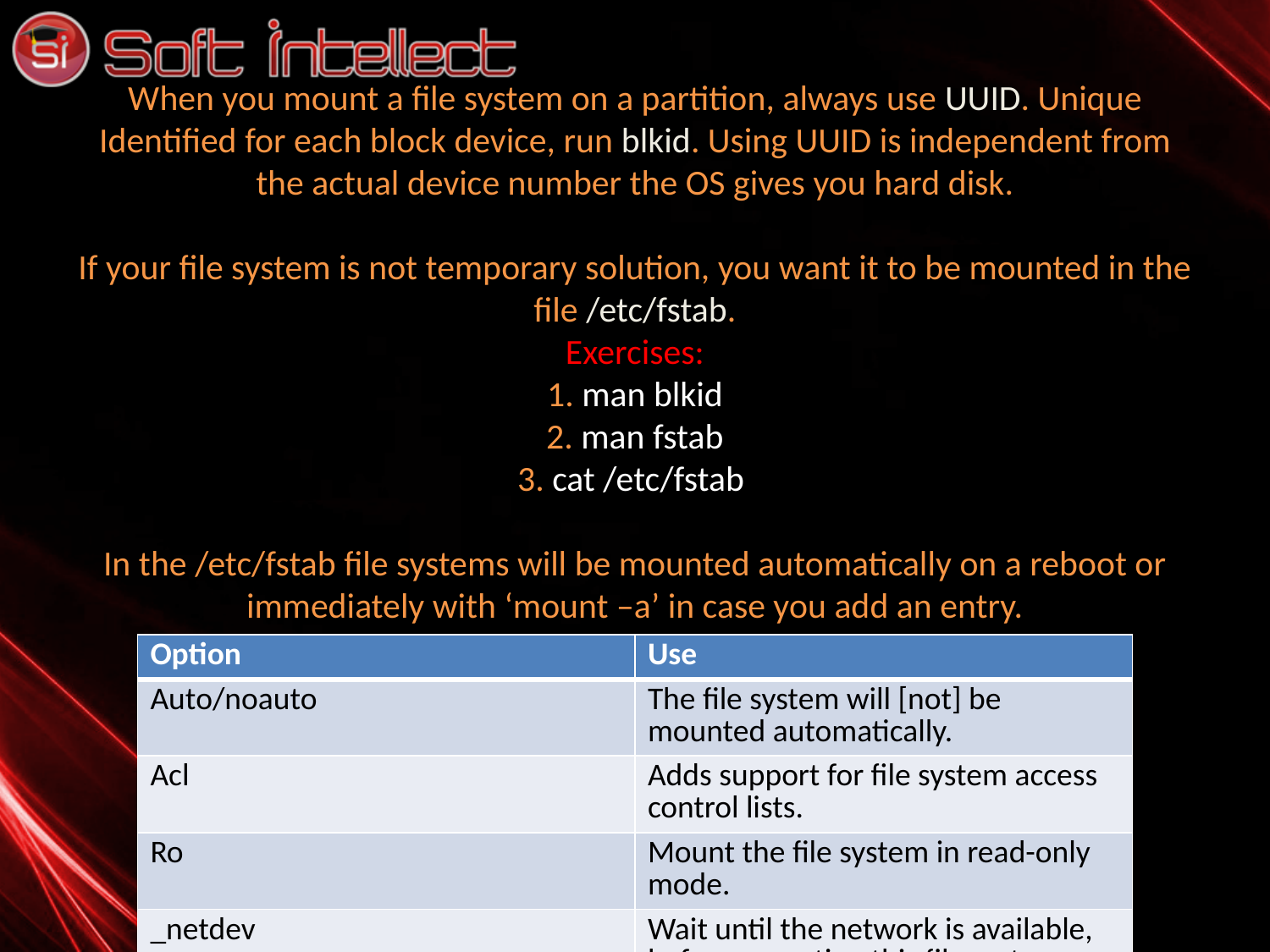

# When you mount a file system on a partition, always use UUID. Unique Identified for each block device, run blkid. Using UUID is independent from the actual device number the OS gives you hard disk. If your file system is not temporary solution, you want it to be mounted in the file /etc/fstab. Exercises: 1. man blkid 2. man fstab 3. cat /etc/fstab In the /etc/fstab file systems will be mounted automatically on a reboot or immediately with ‘mount –a’ in case you add an entry.
| Option | Use |
| --- | --- |
| Auto/noauto | The file system will [not] be mounted automatically. |
| Acl | Adds support for file system access control lists. |
| Ro | Mount the file system in read-only mode. |
| \_netdev | Wait until the network is available, before mounting this file system. |